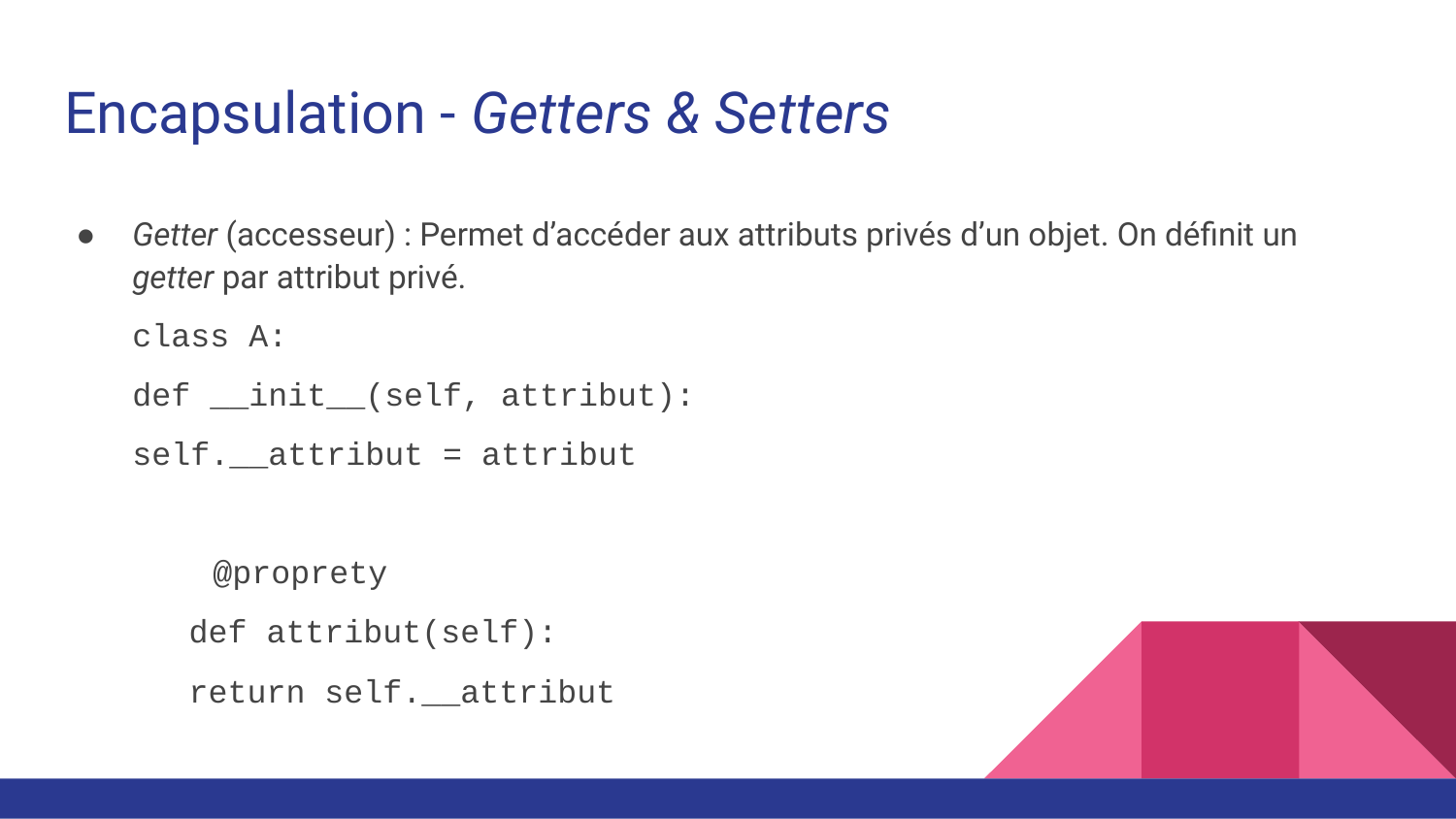

# Encapsulation - Getters & Setters
Getter (accesseur) : Permet d’accéder aux attributs privés d’un objet. On définit un getter par attribut privé.
class A:
	def __init__(self, attribut):
		self.__attribut = attribut

@proprety
		def attribut(self):
			return self.__attribut